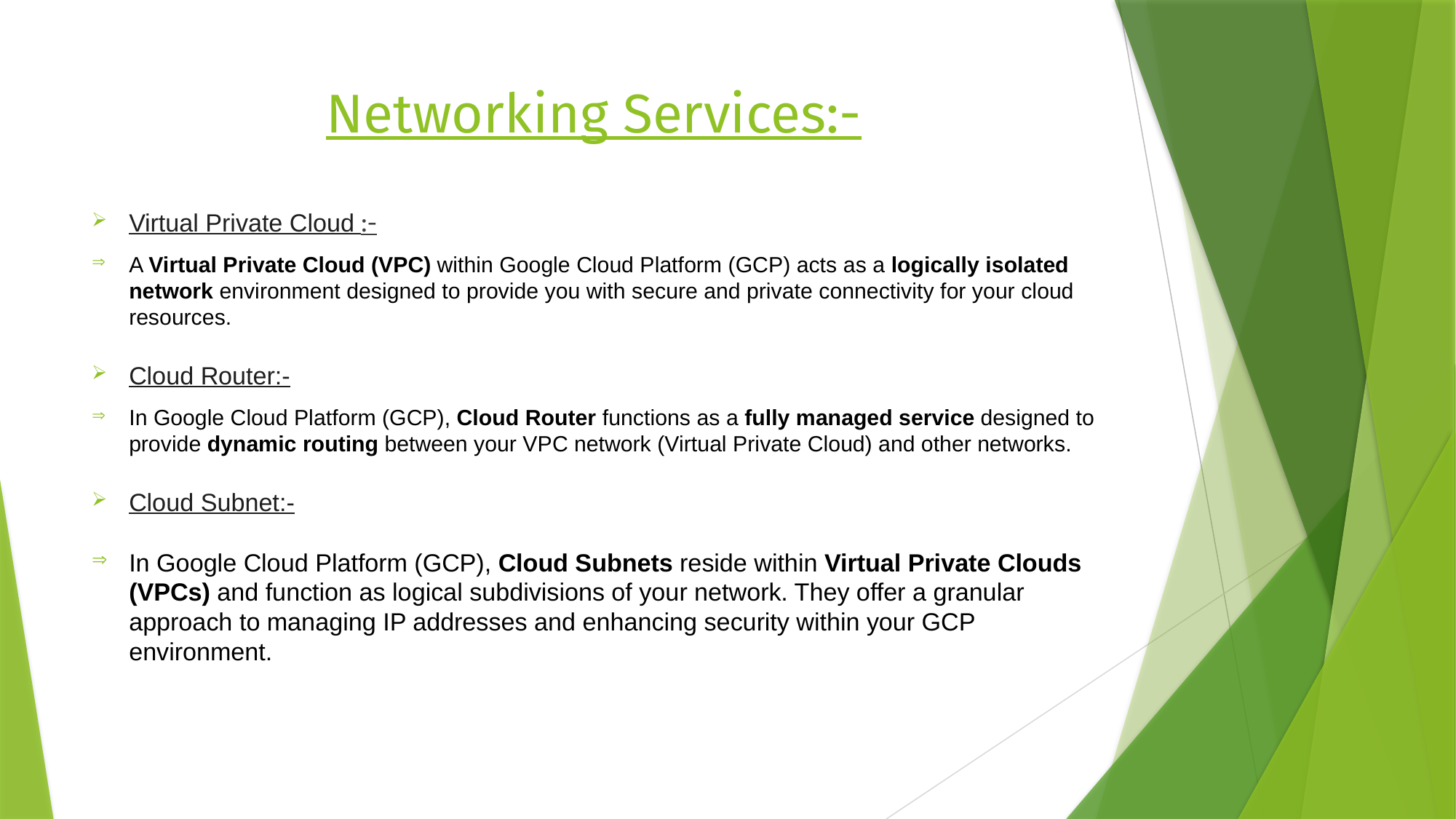

# Networking Services:-
Virtual Private Cloud :-
A Virtual Private Cloud (VPC) within Google Cloud Platform (GCP) acts as a logically isolated network environment designed to provide you with secure and private connectivity for your cloud resources.
Cloud Router:-
In Google Cloud Platform (GCP), Cloud Router functions as a fully managed service designed to provide dynamic routing between your VPC network (Virtual Private Cloud) and other networks.
Cloud Subnet:-
In Google Cloud Platform (GCP), Cloud Subnets reside within Virtual Private Clouds (VPCs) and function as logical subdivisions of your network. They offer a granular approach to managing IP addresses and enhancing security within your GCP environment.